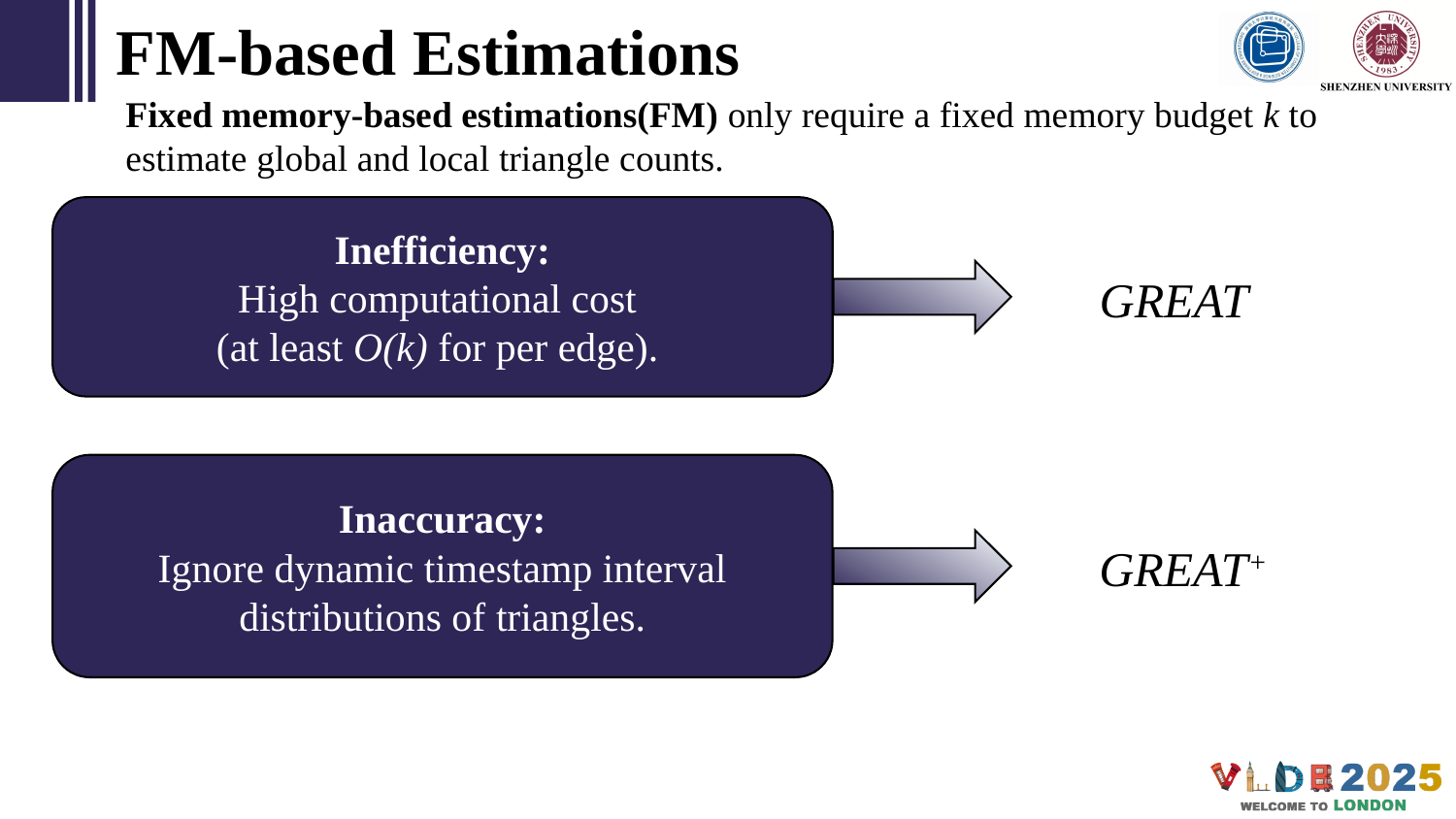

FM-based Estimations
Fixed memory-based estimations(FM) only require a fixed memory budget k to estimate global and local triangle counts.
Inefficiency:
High computational cost
(at least O(k) for per edge).

GREAT
Inaccuracy:
Ignore dynamic timestamp interval distributions of triangles.

GREAT+